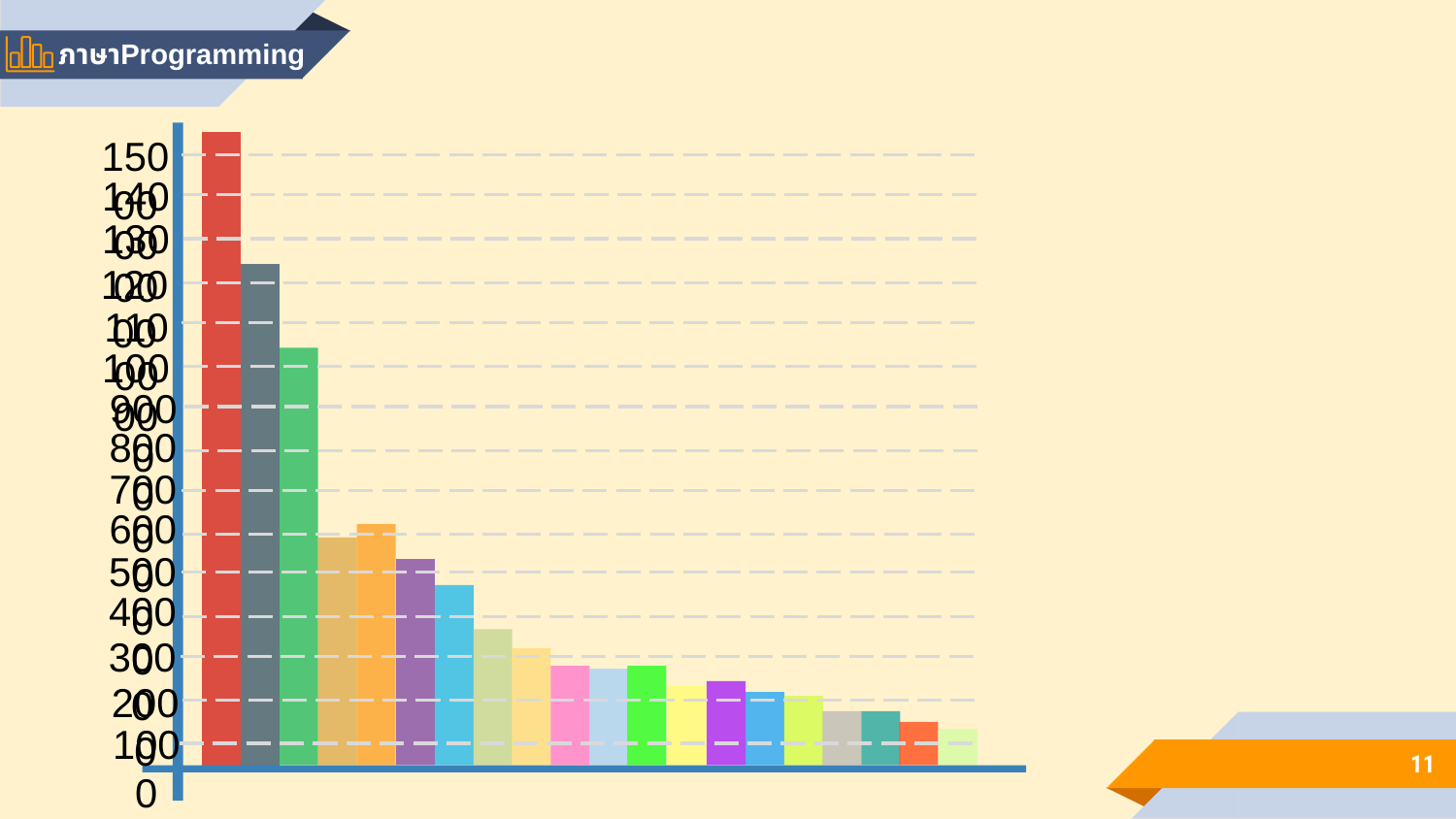

ภาษาProgramming

15000

14000
13000
12000

11000

10000

9000
8000
7000
6000

5000

4000

3000

2000

1000

11